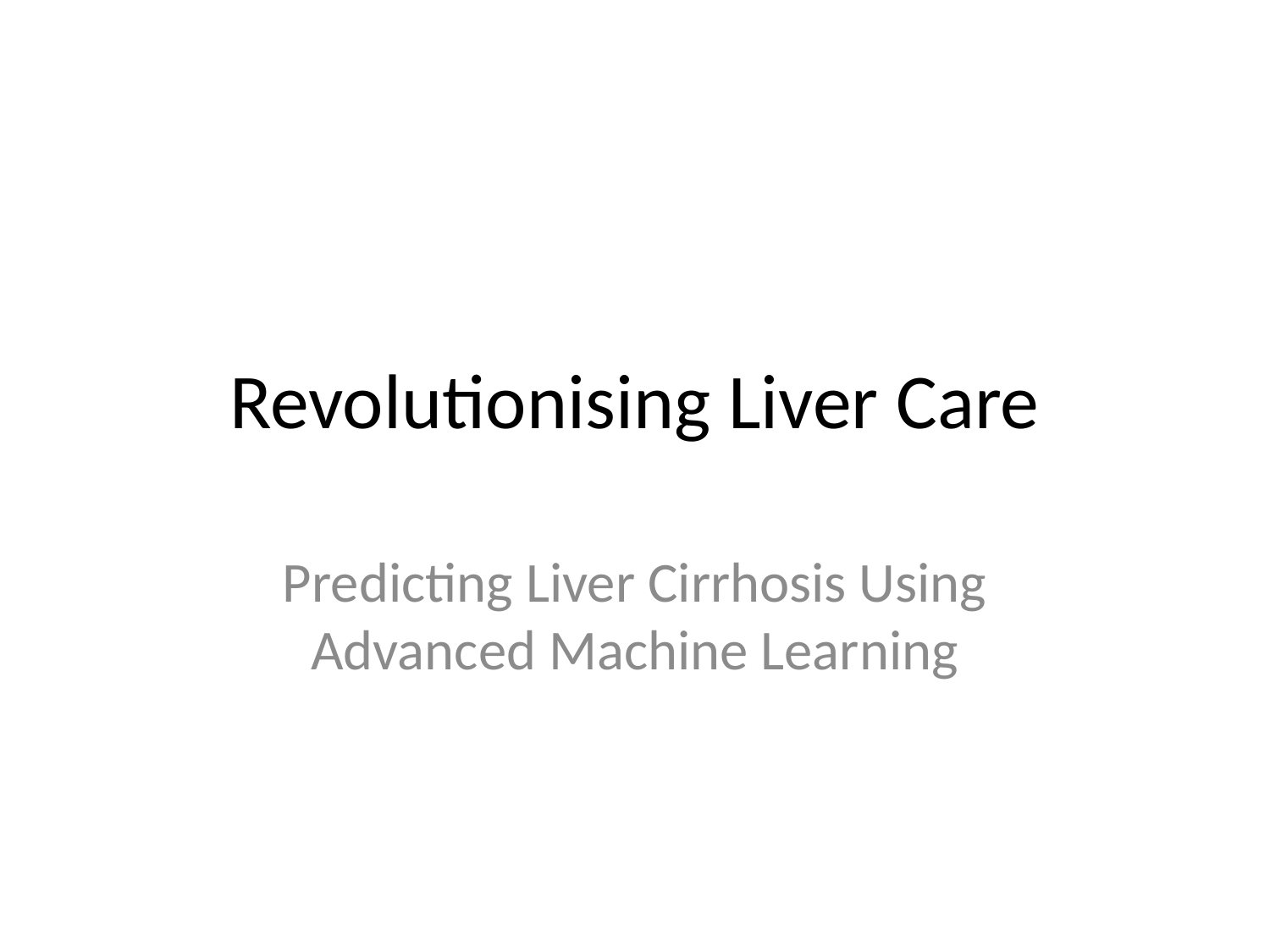

# Revolutionising Liver Care
Predicting Liver Cirrhosis Using Advanced Machine Learning